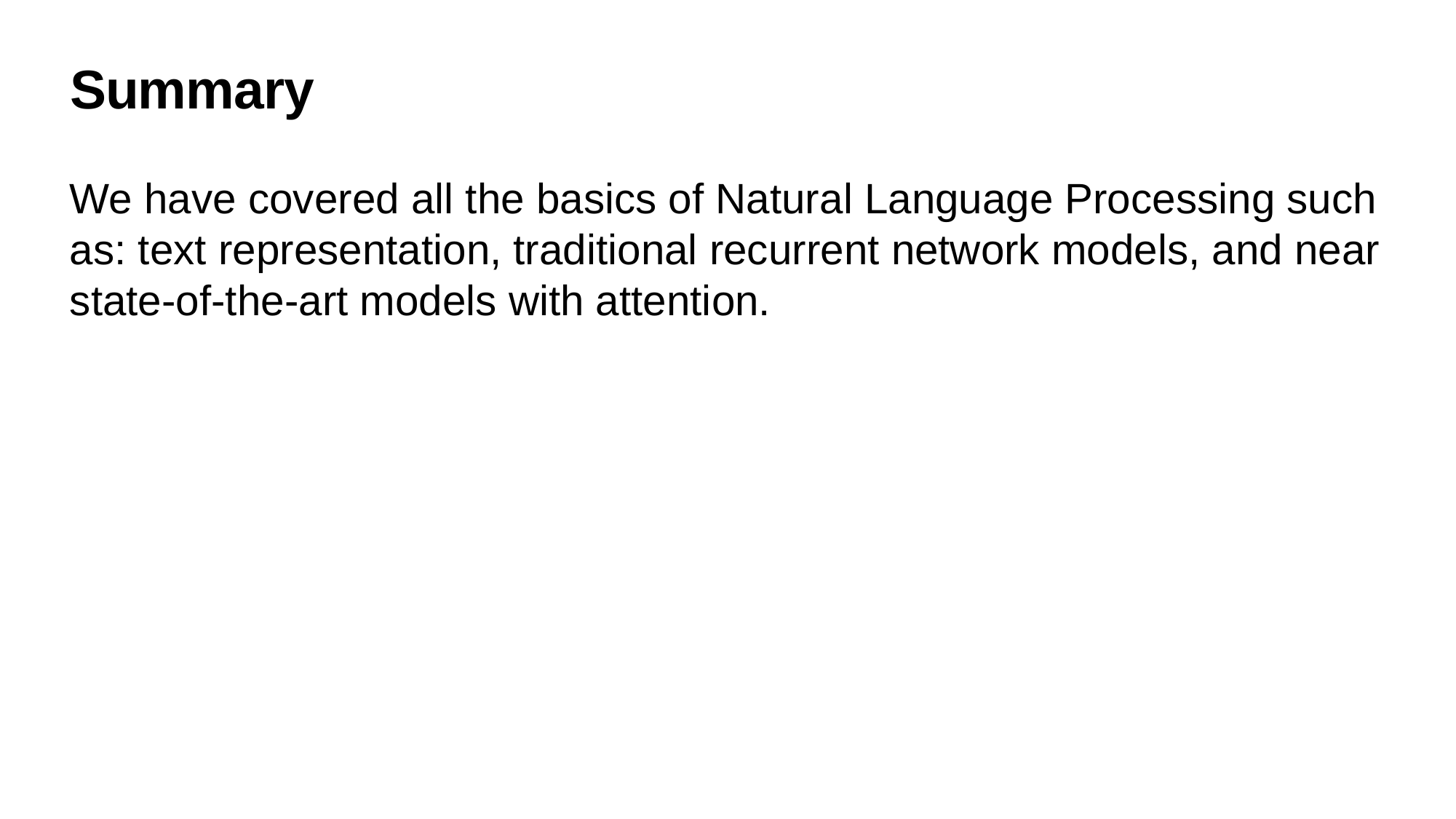

# Summary
We have covered all the basics of Natural Language Processing such as: text representation, traditional recurrent network models, and near state-of-the-art models with attention.